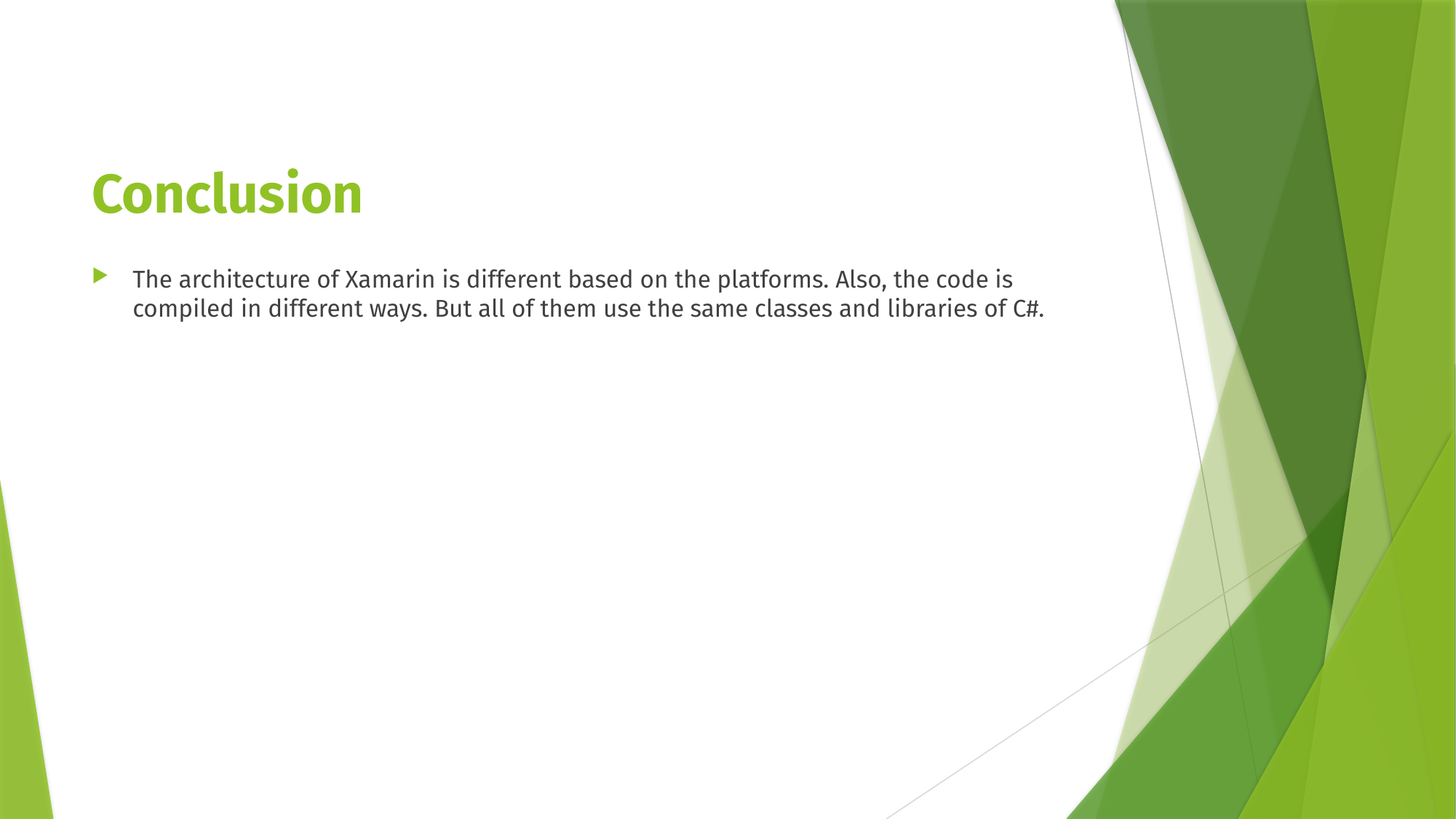

# Conclusion
The architecture of Xamarin is different based on the platforms. Also, the code is compiled in different ways. But all of them use the same classes and libraries of C#.